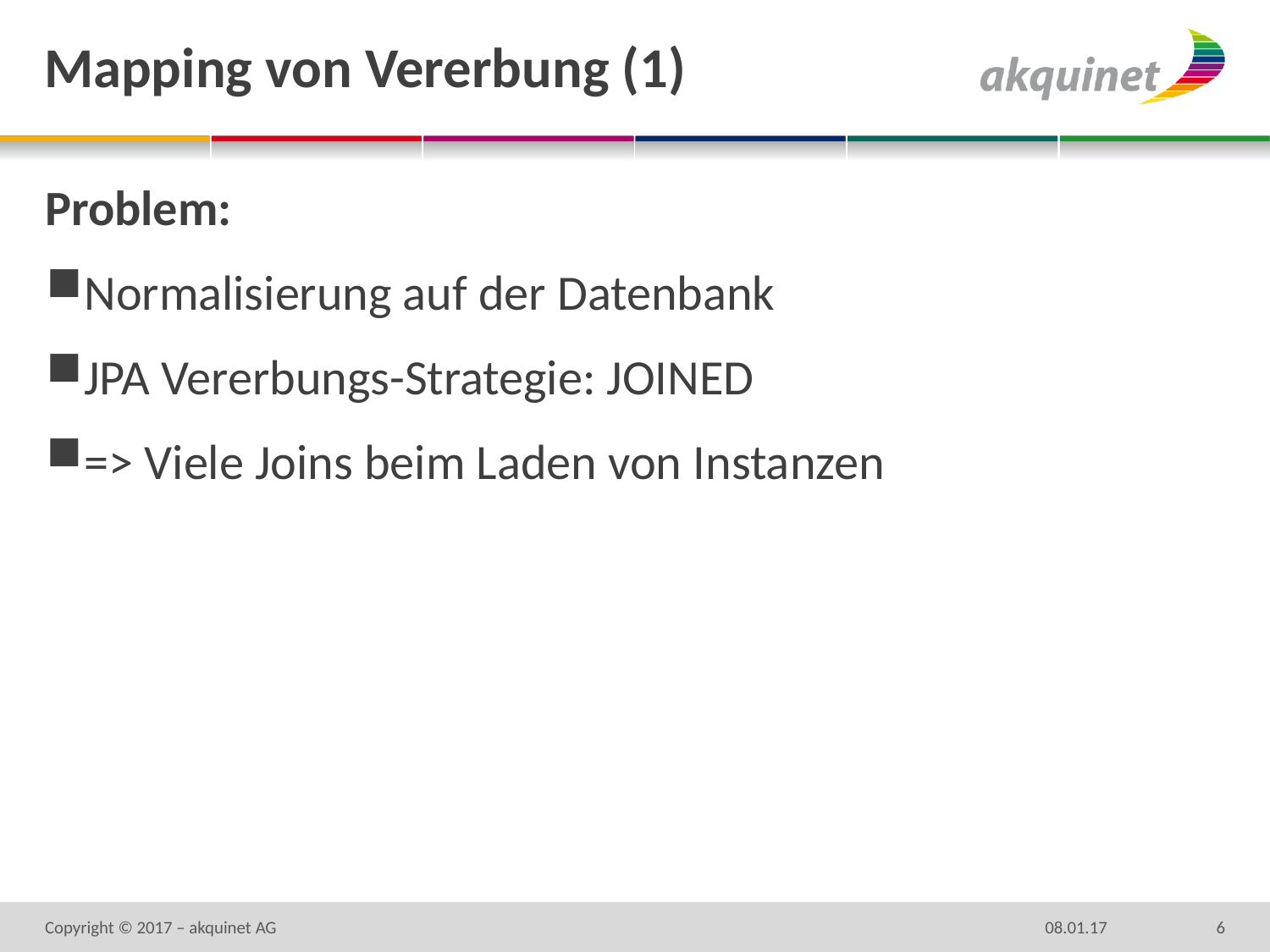

# Mapping von Vererbung (1)
Problem:
Normalisierung auf der Datenbank
JPA Vererbungs-Strategie: JOINED
=> Viele Joins beim Laden von Instanzen
Copyright © 2017 – akquinet AG
08.01.17
6